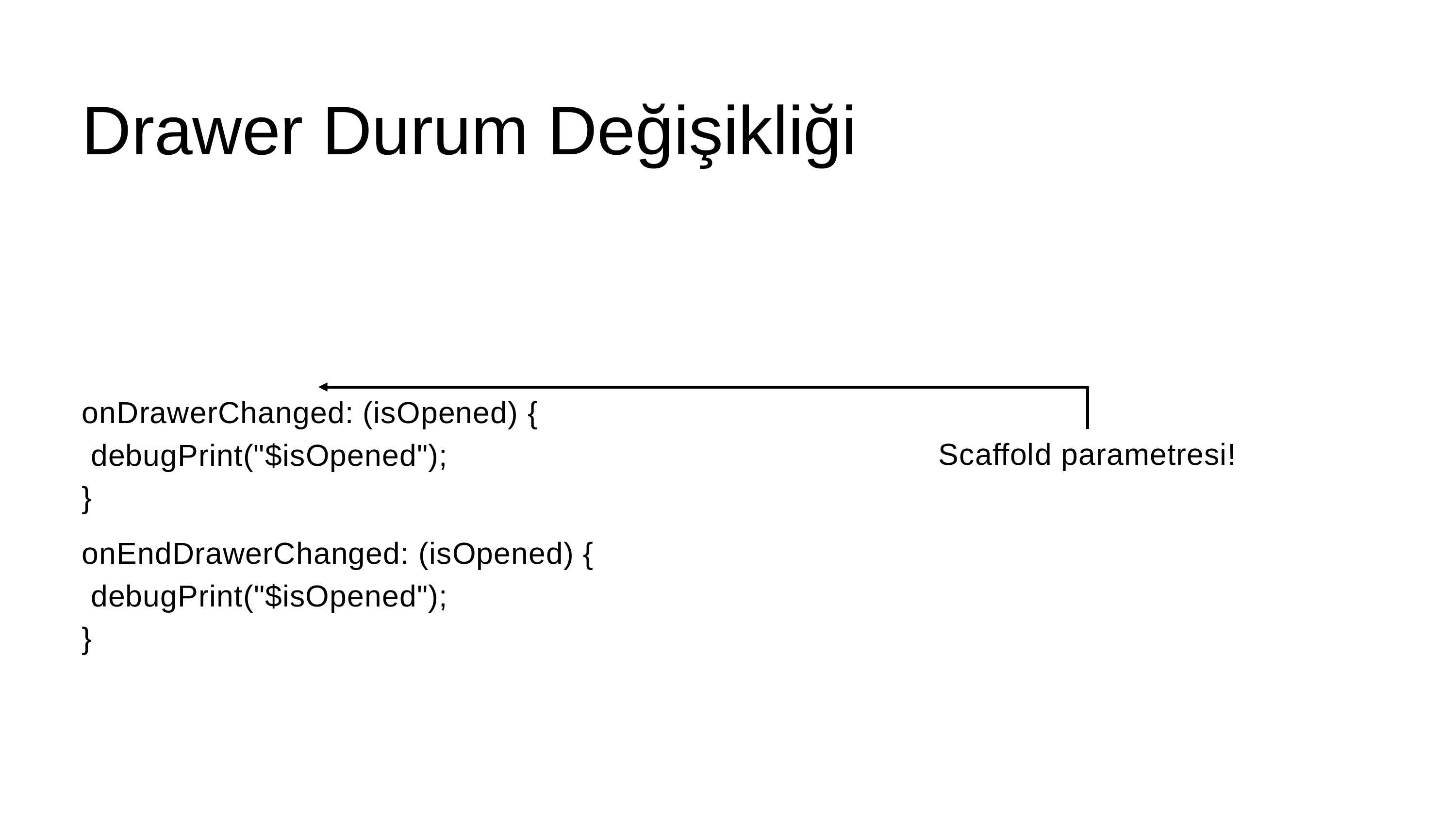

Drawer Durum Değişikliği
onDrawerChanged: (isOpened) {
 debugPrint("$isOpened");
}
Scaffold parametresi!
onEndDrawerChanged: (isOpened) {
 debugPrint("$isOpened");
}